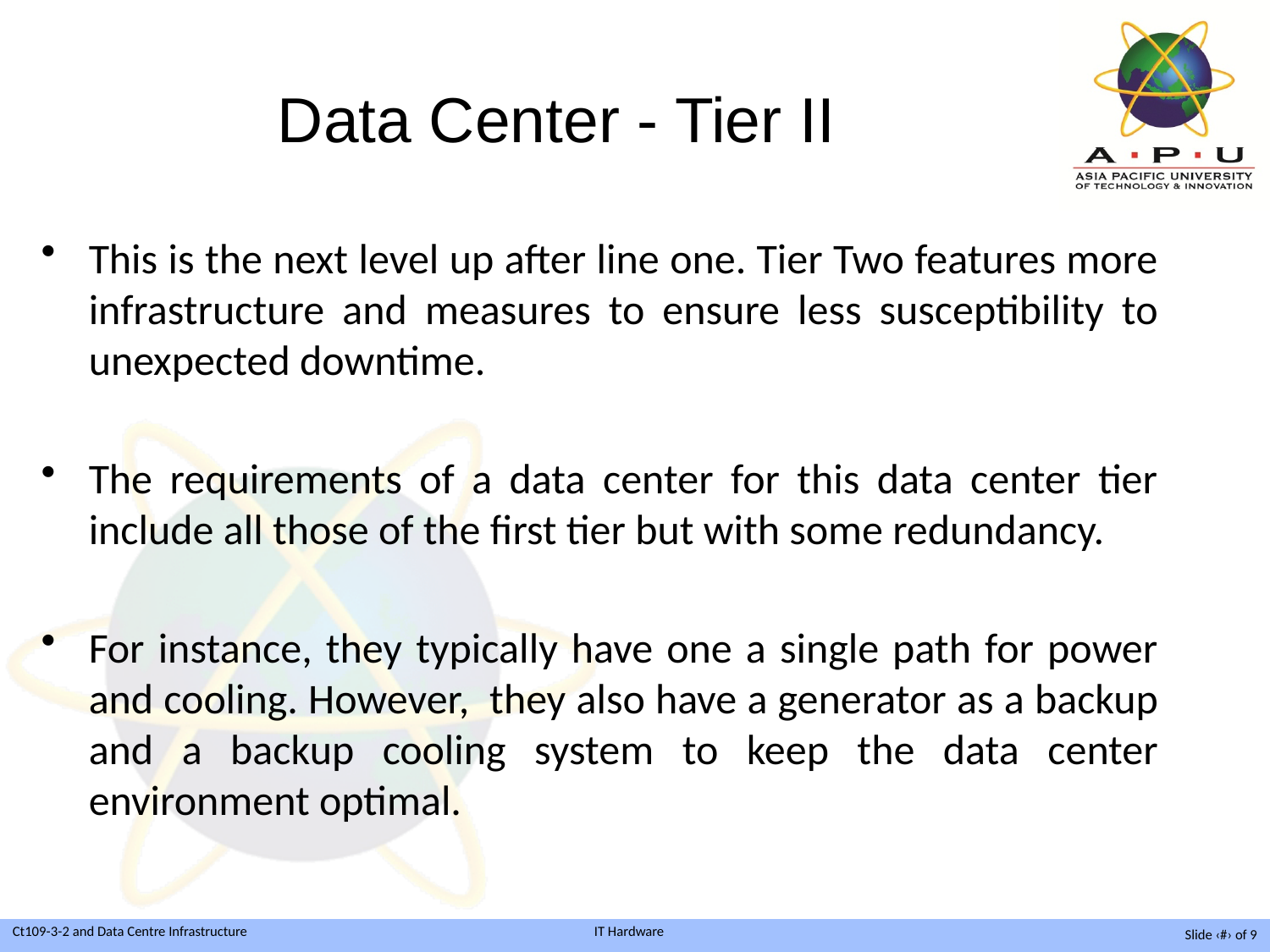

# Data Center - Tier II
This is the next level up after line one. Tier Two features more infrastructure and measures to ensure less susceptibility to unexpected downtime.

The requirements of a data center for this data center tier include all those of the first tier but with some redundancy.

For instance, they typically have one a single path for power and cooling. However,  they also have a generator as a backup and a backup cooling system to keep the data center environment optimal.

Slide ‹#› of 9